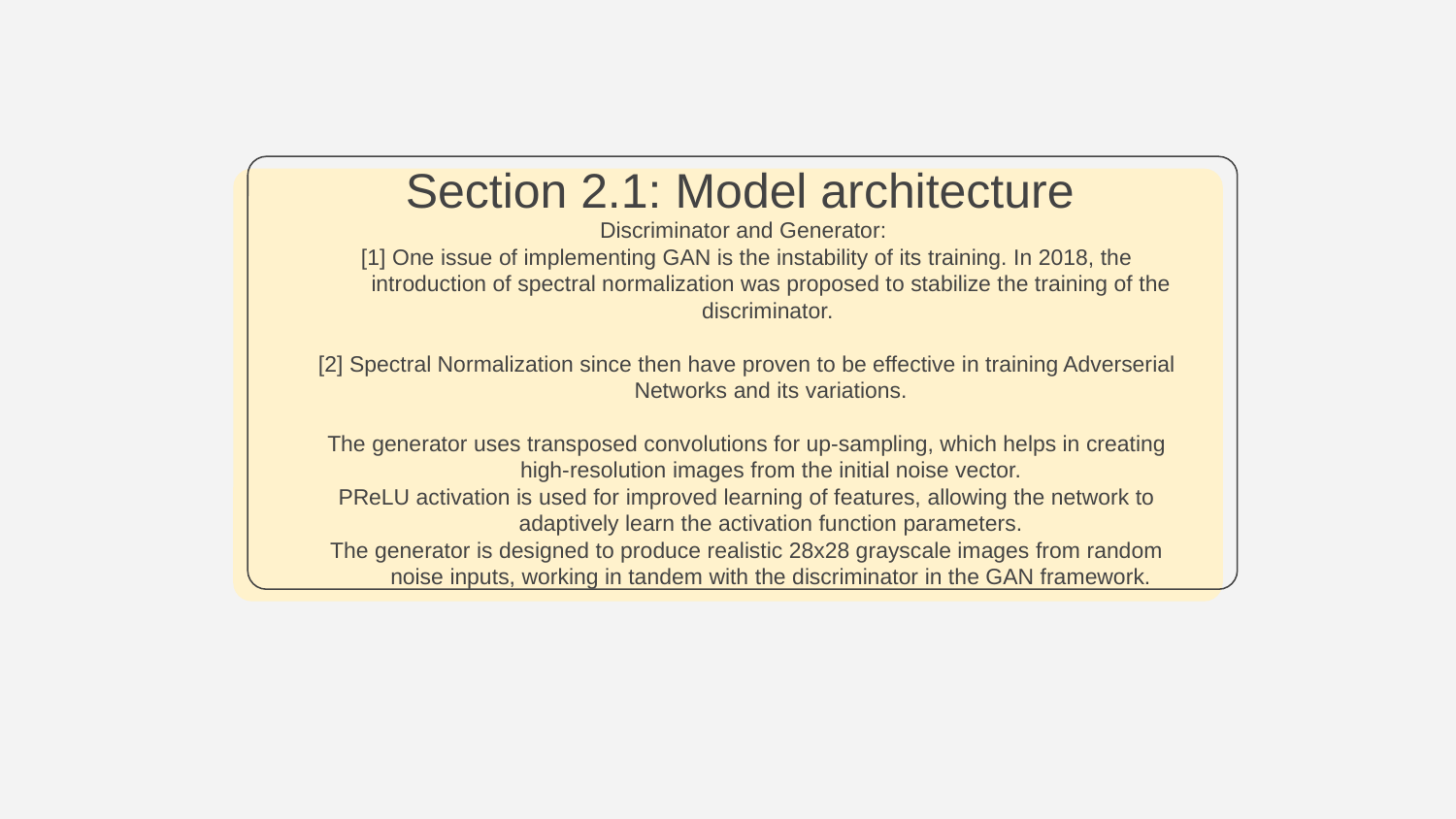

# Section 2.1: Model architecture
Discriminator and Generator:
[1] One issue of implementing GAN is the instability of its training. In 2018, the introduction of spectral normalization was proposed to stabilize the training of the discriminator.

[2] Spectral Normalization since then have proven to be effective in training Adverserial Networks and its variations.

The generator uses transposed convolutions for up-sampling, which helps in creating high-resolution images from the initial noise vector.
PReLU activation is used for improved learning of features, allowing the network to adaptively learn the activation function parameters.
The generator is designed to produce realistic 28x28 grayscale images from random noise inputs, working in tandem with the discriminator in the GAN framework.